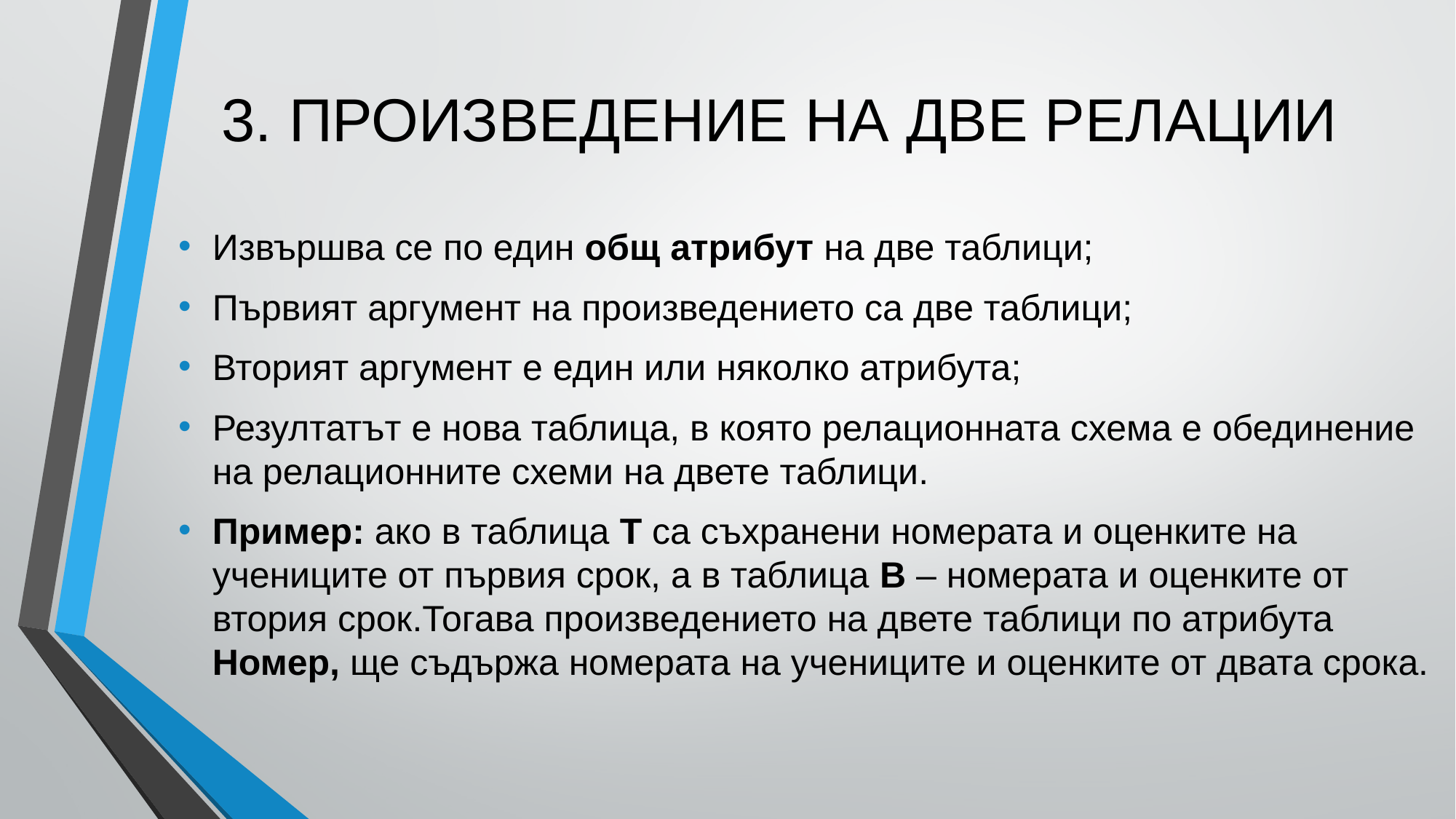

# 3. ПРОИЗВЕДЕНИЕ НА ДВЕ РЕЛАЦИИ
Извършва се по един общ атрибут на две таблици;
Първият аргумент на произведението са две таблици;
Вторият аргумент е един или няколко атрибута;
Резултатът е нова таблица, в която релационната схема е обединение на релационните схеми на двете таблици.
Пример: ако в таблица Т са съхранени номерата и оценките на учениците от първия срок, а в таблица В – номерата и оценките от втория срок.Тогава произведението на двете таблици по атрибута Номер, ще съдържа номерата на учениците и оценките от двата срока.